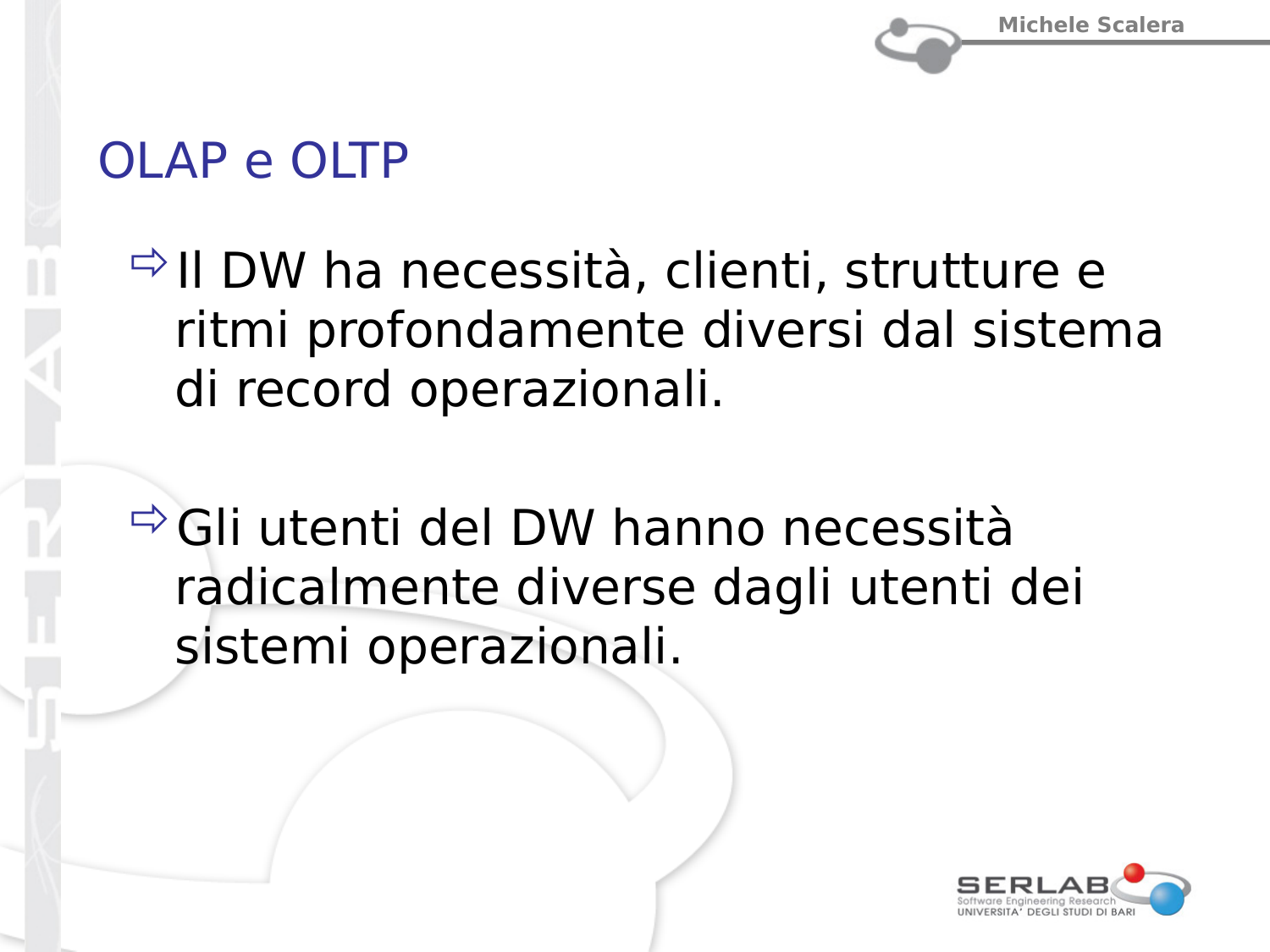

# OLAP e OLTP
Il DW ha necessità, clienti, strutture e ritmi profondamente diversi dal sistema di record operazionali.

Gli utenti del DW hanno necessità radicalmente diverse dagli utenti dei sistemi operazionali.
Prof. Michele Scalera